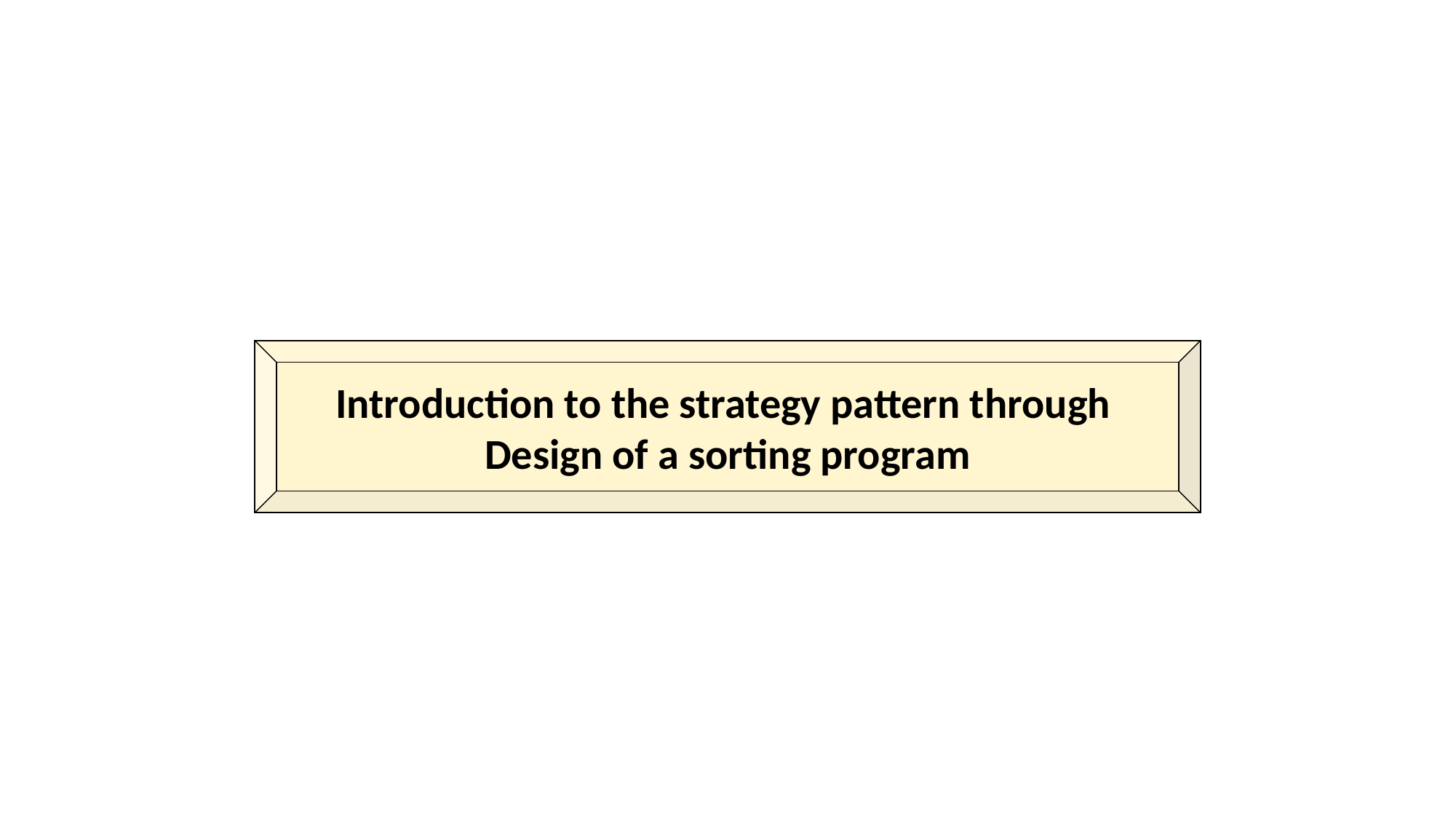

#
Introduction to the strategy pattern through
Design of a sorting program